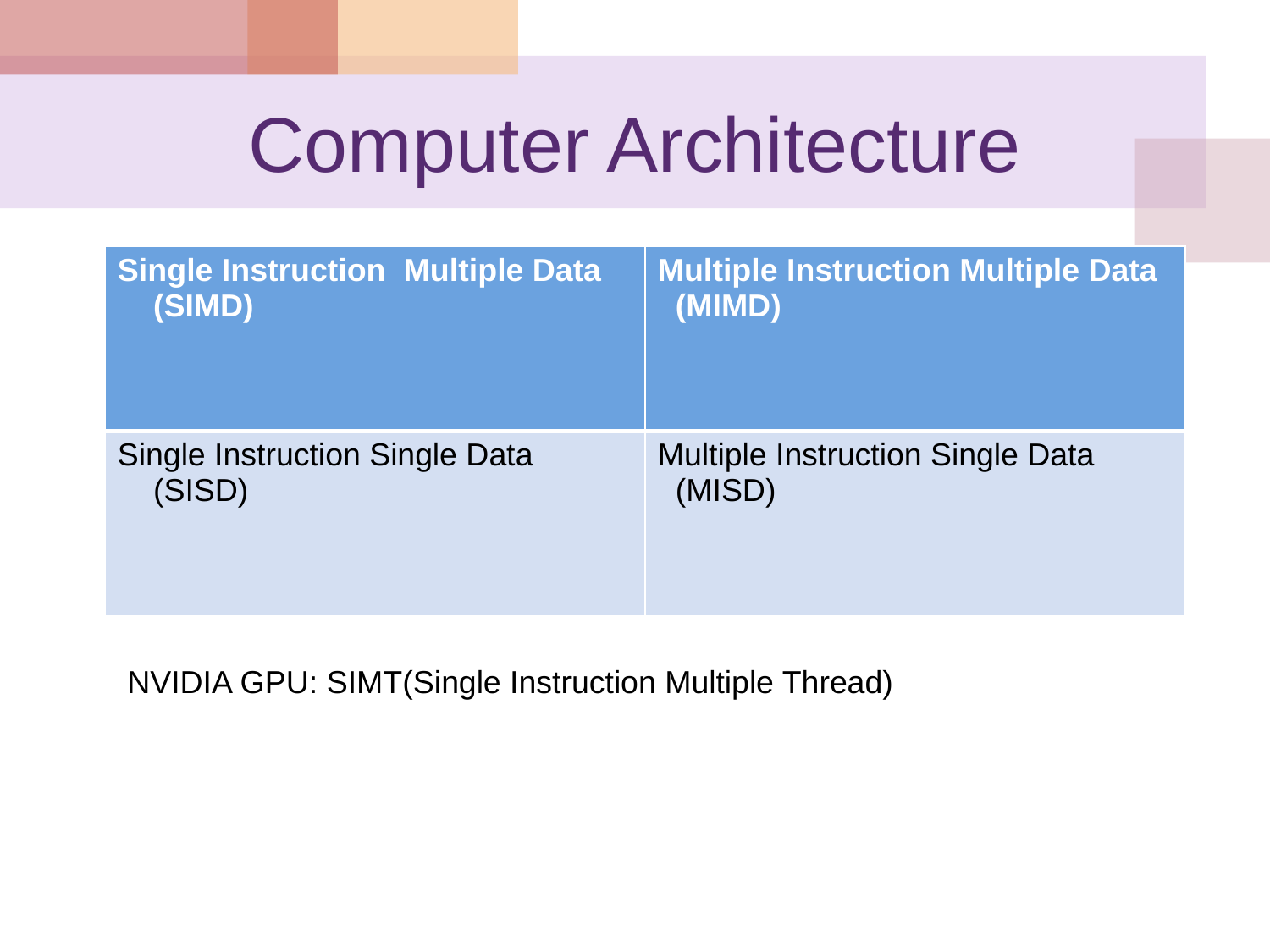

# Computer Architecture
| Single Instruction Multiple Data (SIMD) | Multiple Instruction Multiple Data (MIMD) |
| --- | --- |
| Single Instruction Single Data (SISD) | Multiple Instruction Single Data (MISD) |
NVIDIA GPU: SIMT(Single Instruction Multiple Thread)